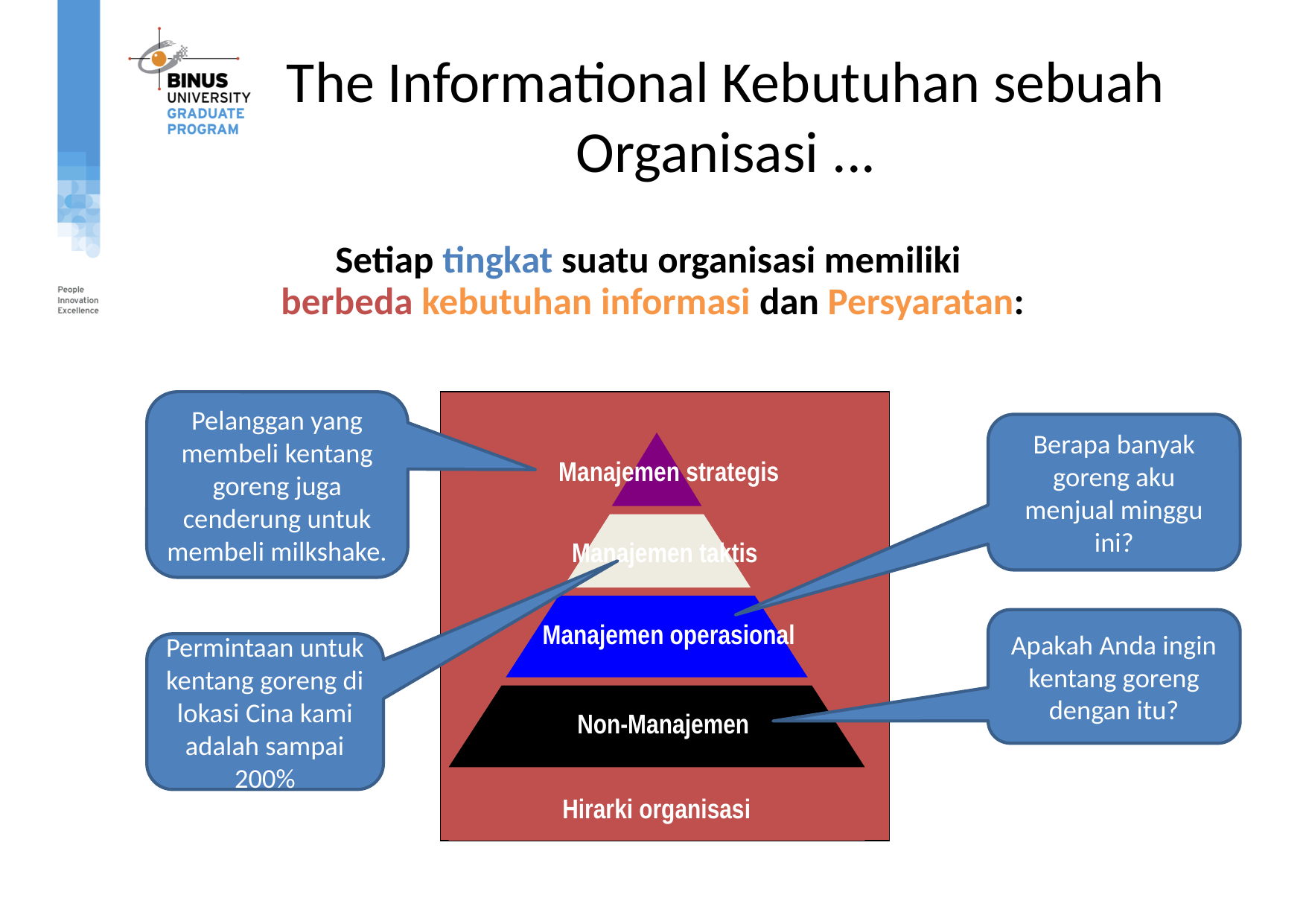

# The Informational Kebutuhan sebuah Organisasi ...
Setiap tingkat suatu organisasi memiliki
berbeda kebutuhan informasi dan Persyaratan:
Pelanggan yang membeli kentang goreng juga cenderung untuk membeli milkshake.

Manajemen strategis

Manajemen taktis

Manajemen operasional

Non-Manajemen
Hirarki organisasi
Berapa banyak goreng aku menjual minggu ini?
Apakah Anda ingin kentang goreng dengan itu?
Permintaan untuk kentang goreng di lokasi Cina kami adalah sampai 200%